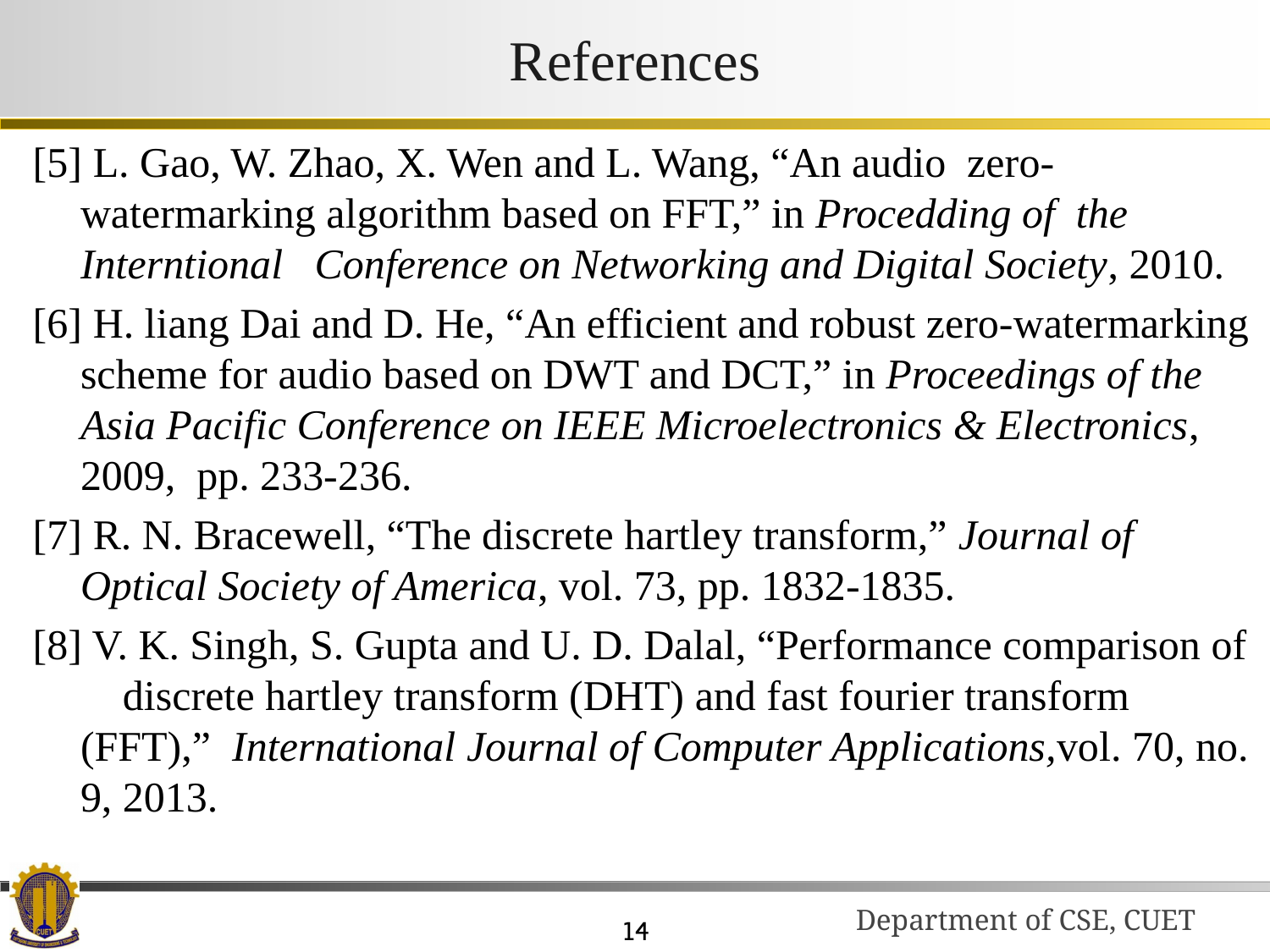

# References

[5] L. Gao, W. Zhao, X. Wen and L. Wang, “An audio  zero-                 watermarking algorithm based on FFT,” in Procedding of  the           Interntional   Conference on Networking and Digital Society, 2010.
[6] H. liang Dai and D. He, “An efficient and robust zero-watermarking scheme for audio based on DWT and DCT,” in Proceedings of the   Asia Pacific Conference on IEEE Microelectronics & Electronics,    2009,  pp. 233-236.
[7] R. N. Bracewell, “The discrete hartley transform,” Journal of          Optical Society of America, vol. 73, pp. 1832-1835.
[8] V. K. Singh, S. Gupta and U. D. Dalal, “Performance comparison of     discrete hartley transform (DHT) and fast fourier transform (FFT),”  International Journal of Computer Applications,vol. 70, no. 9, 2013.